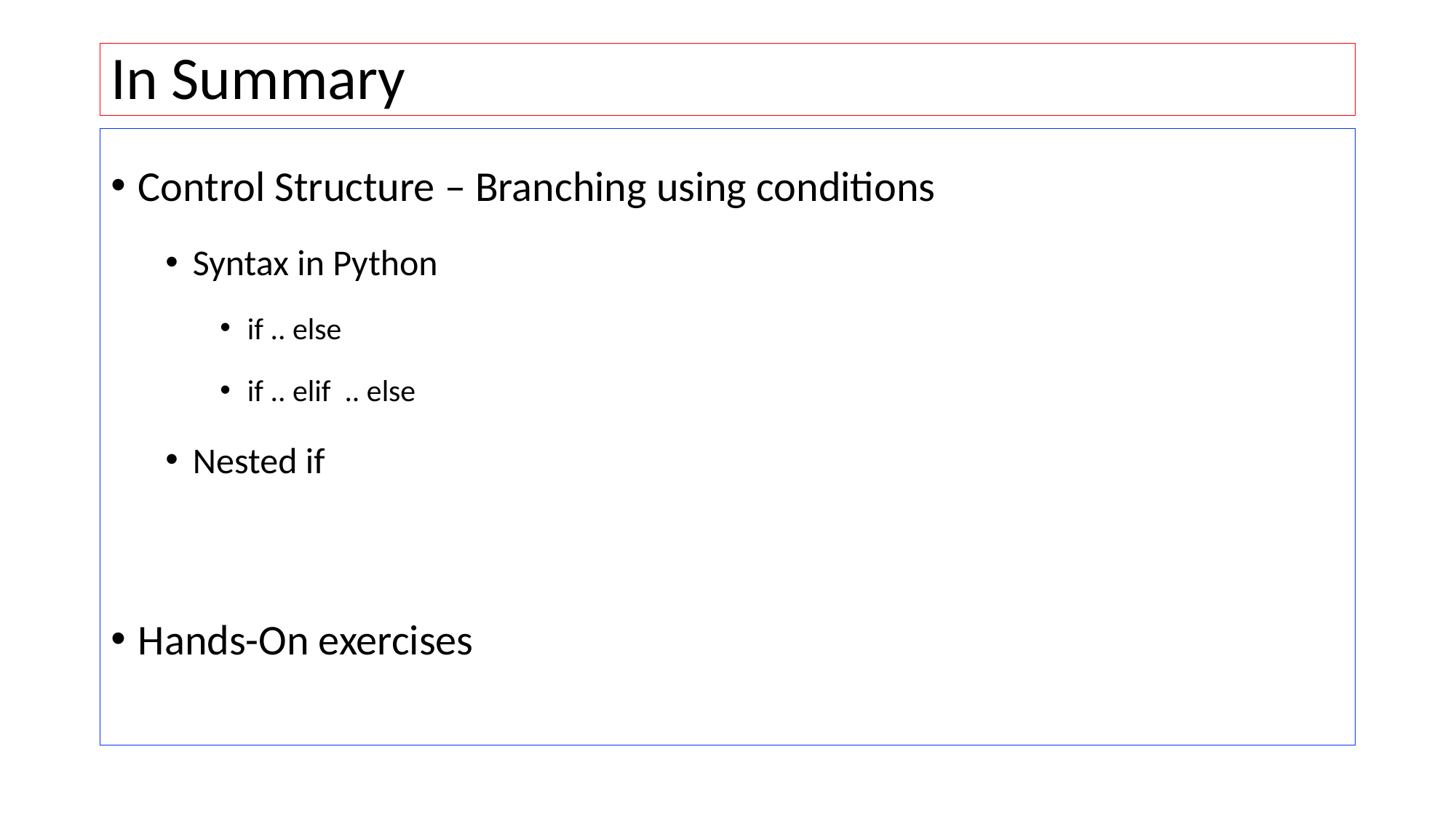

# In Summary
Control Structure – Branching using conditions
Syntax in Python
if .. else
if .. elif  .. else
Nested if

Hands-On exercises